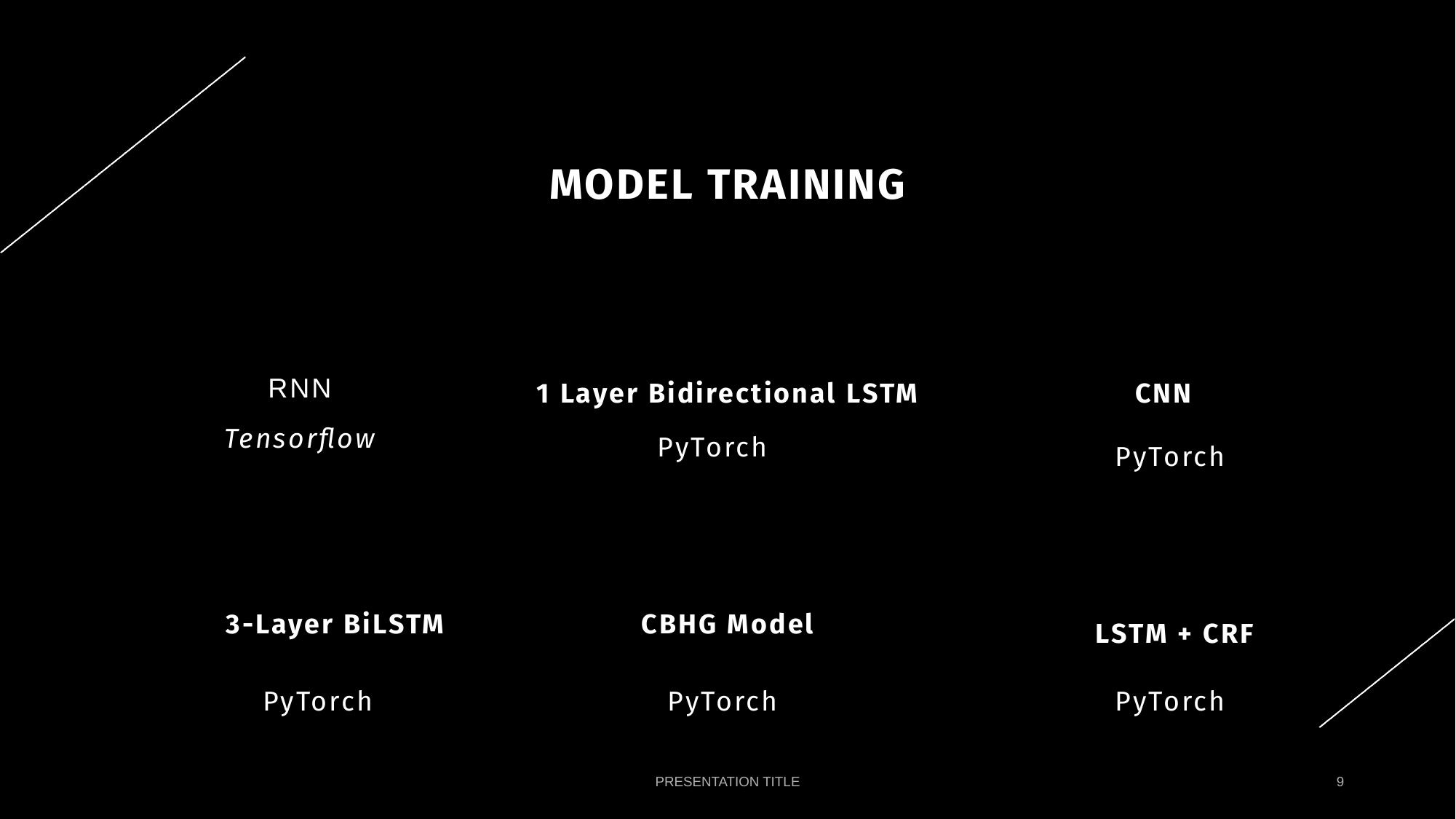

# Model Training
1 Layer Bidirectional LSTM
CNN
RNN
Tensorflow
PyTorch
PyTorch
3-Layer BiLSTM
CBHG Model
LSTM + CRF
PyTorch
PyTorch
PyTorch
PRESENTATION TITLE
9